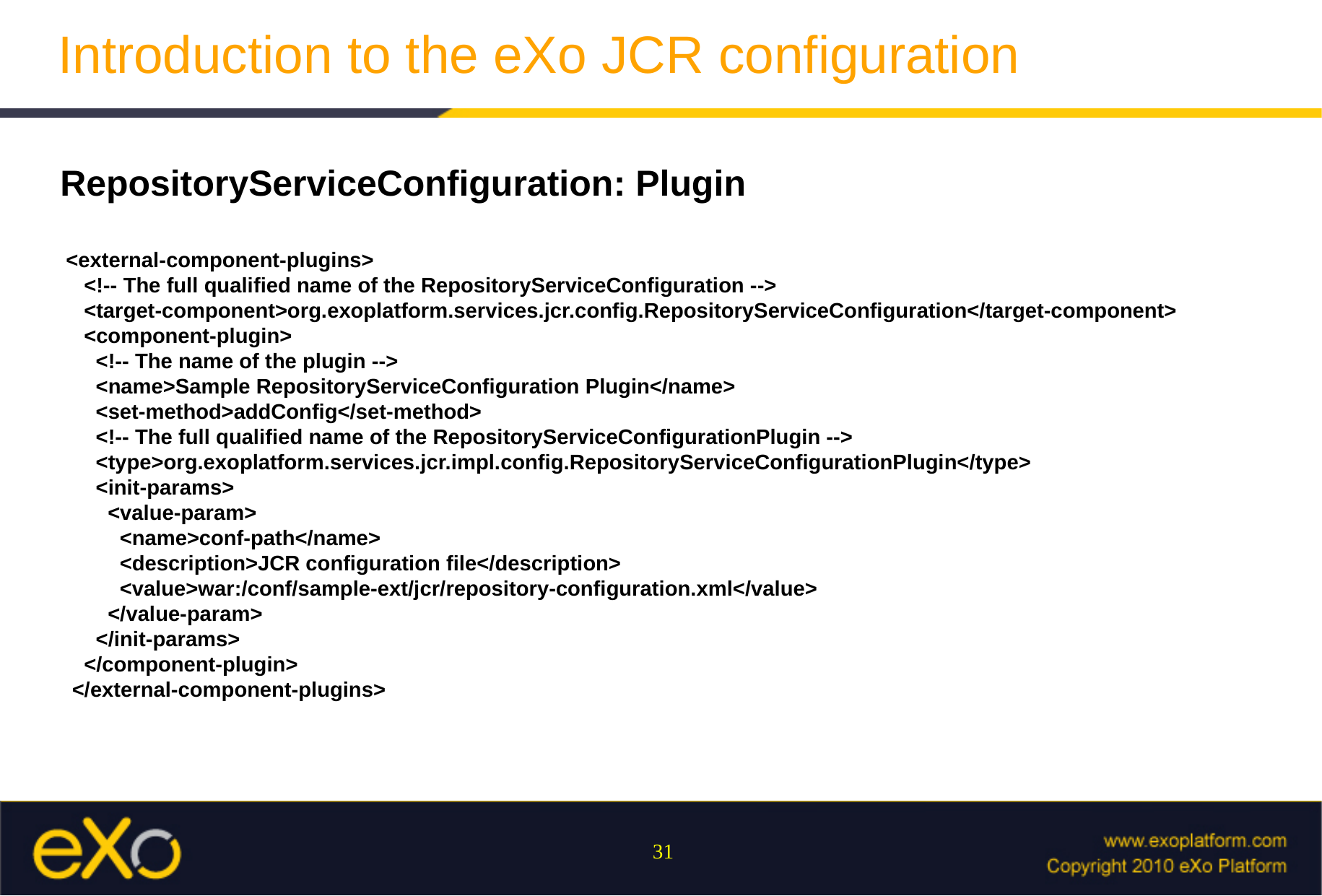

Introduction to the eXo JCR configuration
RepositoryServiceConfiguration: Plugin

 <external-component-plugins>
    <!-- The full qualified name of the RepositoryServiceConfiguration -->
    <target-component>org.exoplatform.services.jcr.config.RepositoryServiceConfiguration</target-component>
    <component-plugin>
      <!-- The name of the plugin -->
      <name>Sample RepositoryServiceConfiguration Plugin</name>
      <set-method>addConfig</set-method>
      <!-- The full qualified name of the RepositoryServiceConfigurationPlugin -->
      <type>org.exoplatform.services.jcr.impl.config.RepositoryServiceConfigurationPlugin</type>
      <init-params>
        <value-param>
          <name>conf-path</name>
          <description>JCR configuration file</description>
          <value>war:/conf/sample-ext/jcr/repository-configuration.xml</value>
        </value-param>
      </init-params>
    </component-plugin>
  </external-component-plugins>